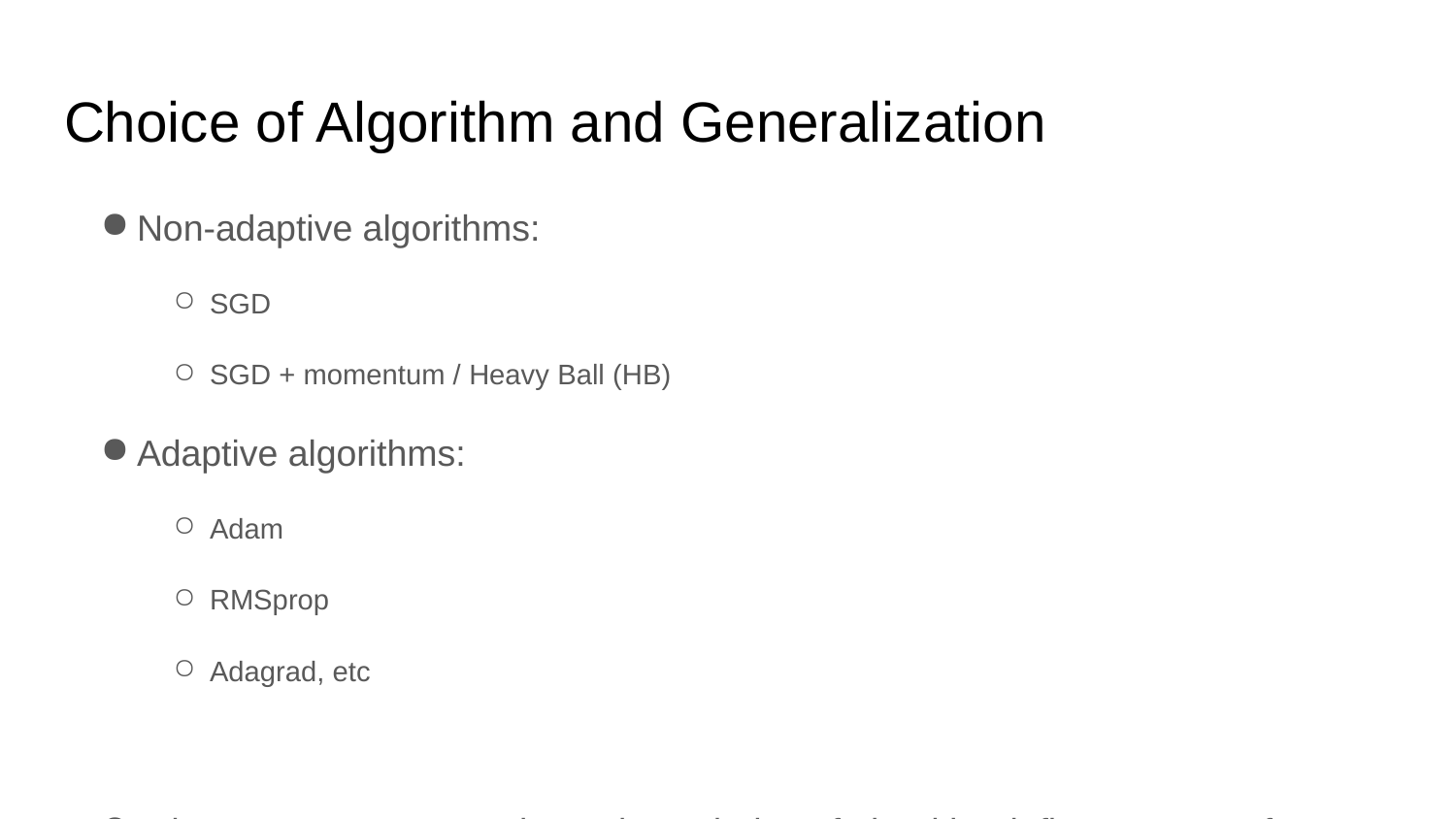

# Choice of Algorithm and Generalization
Non-adaptive algorithms:
SGD
SGD + momentum / Heavy Ball (HB)
Adaptive algorithms:
Adam
RMSprop
Adagrad, etc

When #parameters > #datapoints, choice of algorithm influences set of minima found